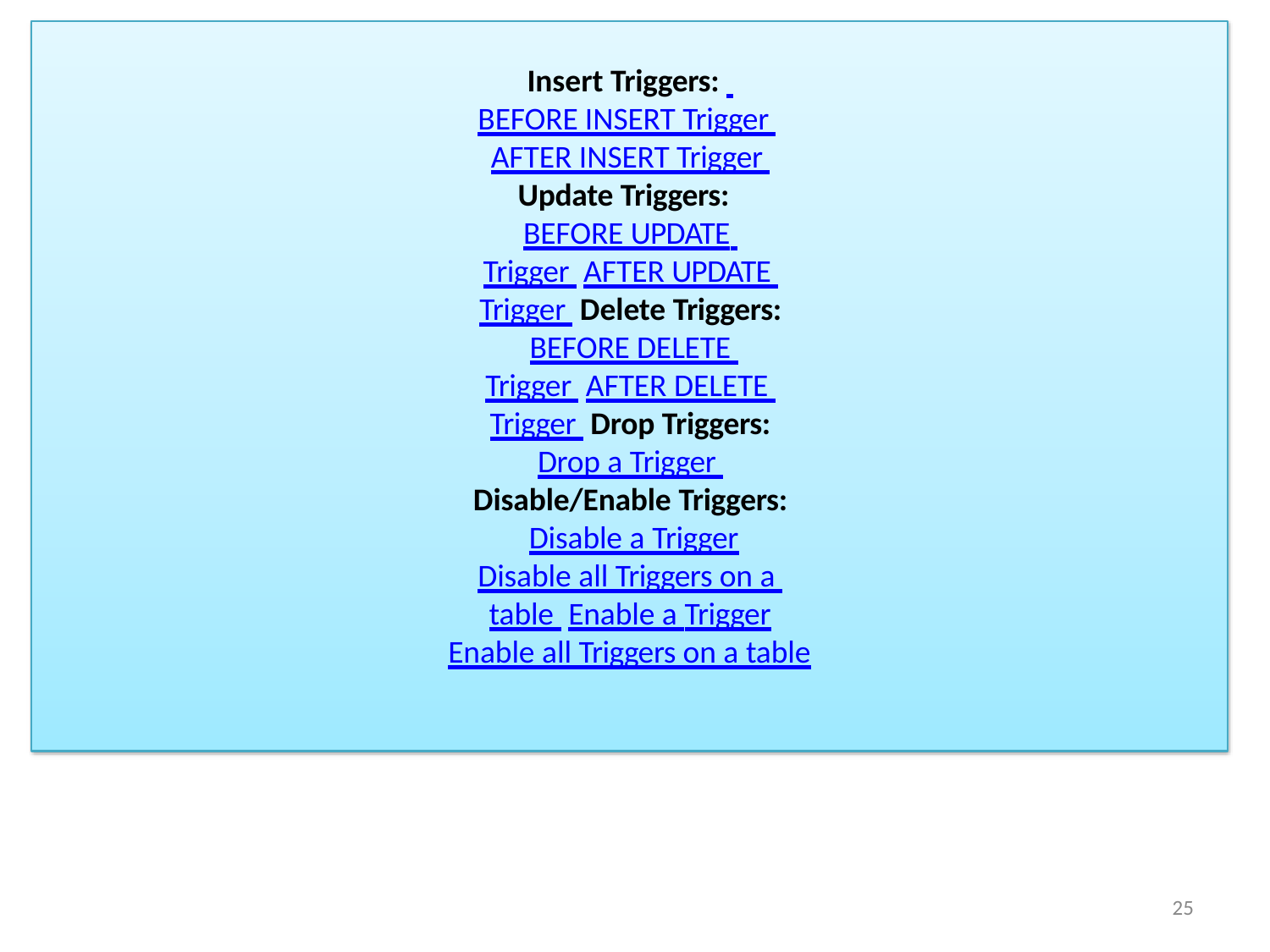

Insert Triggers:  BEFORE INSERT Trigger  AFTER INSERT Trigger  Update Triggers:  BEFORE UPDATE Trigger  AFTER UPDATE Trigger  Delete Triggers:  BEFORE DELETE Trigger  AFTER DELETE Trigger  Drop Triggers:
Drop a Trigger  Disable/Enable Triggers:  Disable a Trigger
Disable all Triggers on a table  Enable a Trigger
Enable all Triggers on a table
25